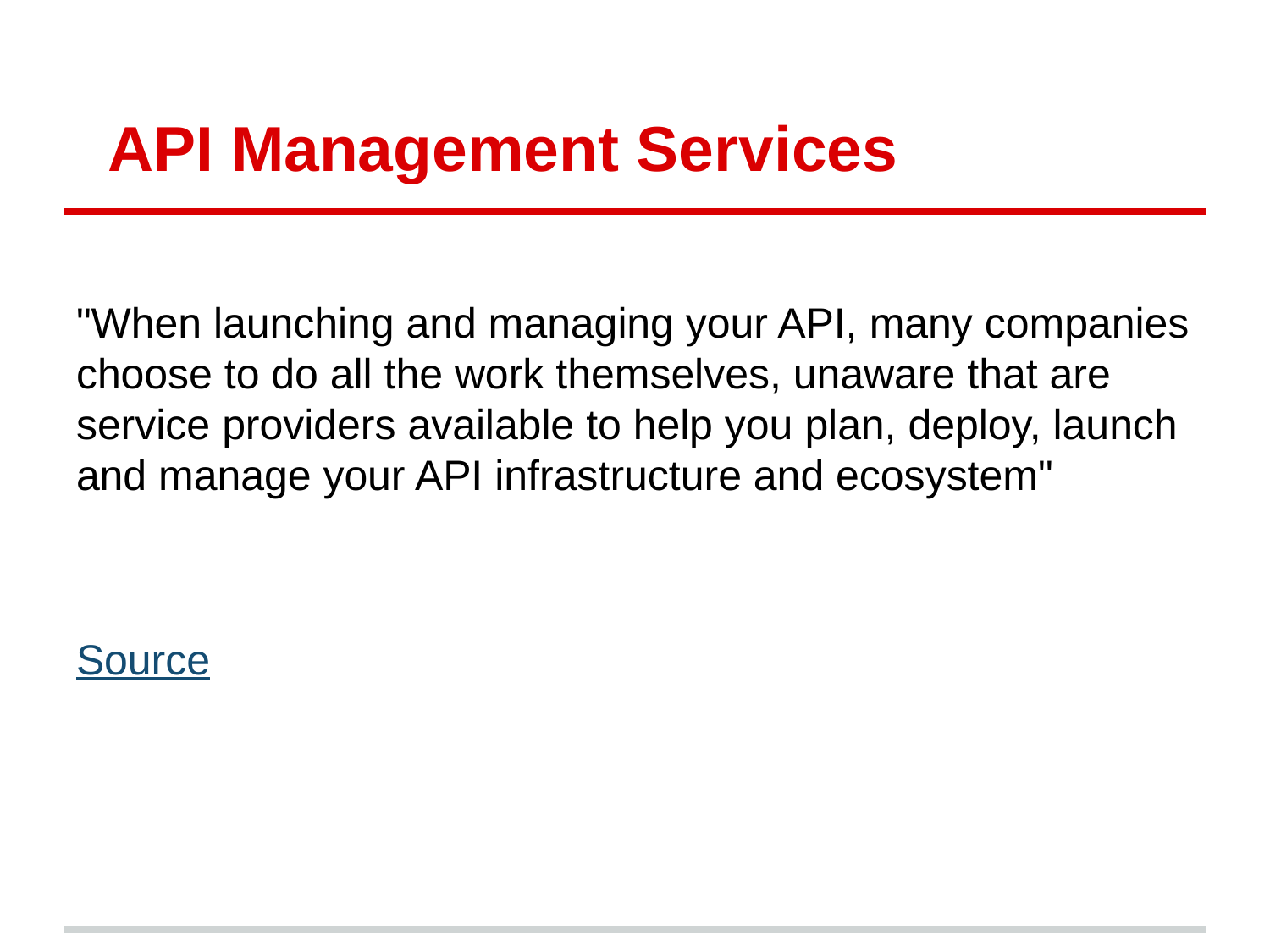

# API Management Services

"When launching and managing your API, many companies choose to do all the work themselves, unaware that are service providers available to help you plan, deploy, launch and manage your API infrastructure and ecosystem"

Source